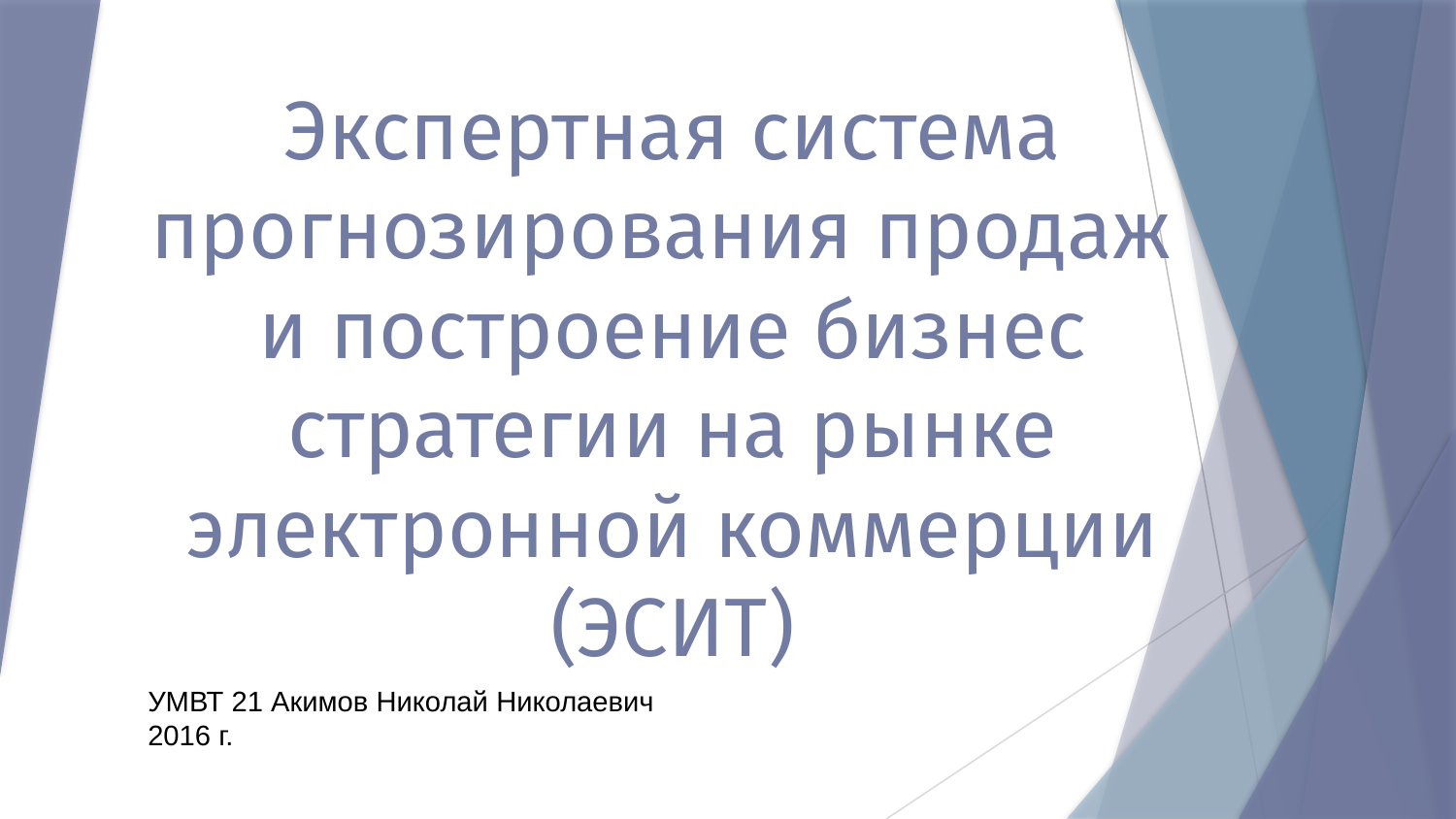

# Экспертная система прогнозирования продаж и построение бизнес стратегии на рынке электронной коммерции (ЭСИТ)
УМВТ 21 Акимов Николай Николаевич
2016 г.